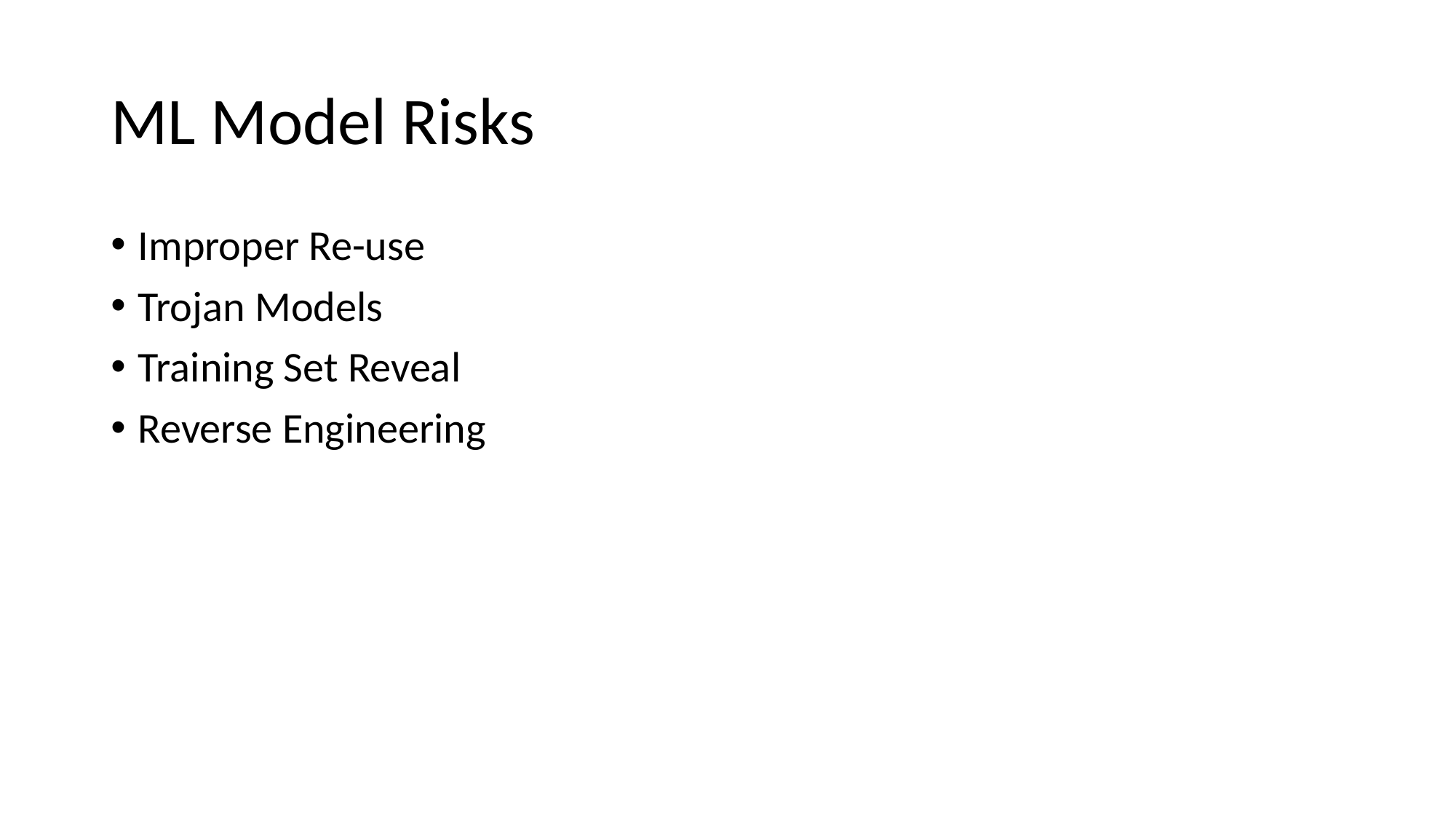

# ML Model Risks
Improper Re-use
Trojan Models
Training Set Reveal
Reverse Engineering